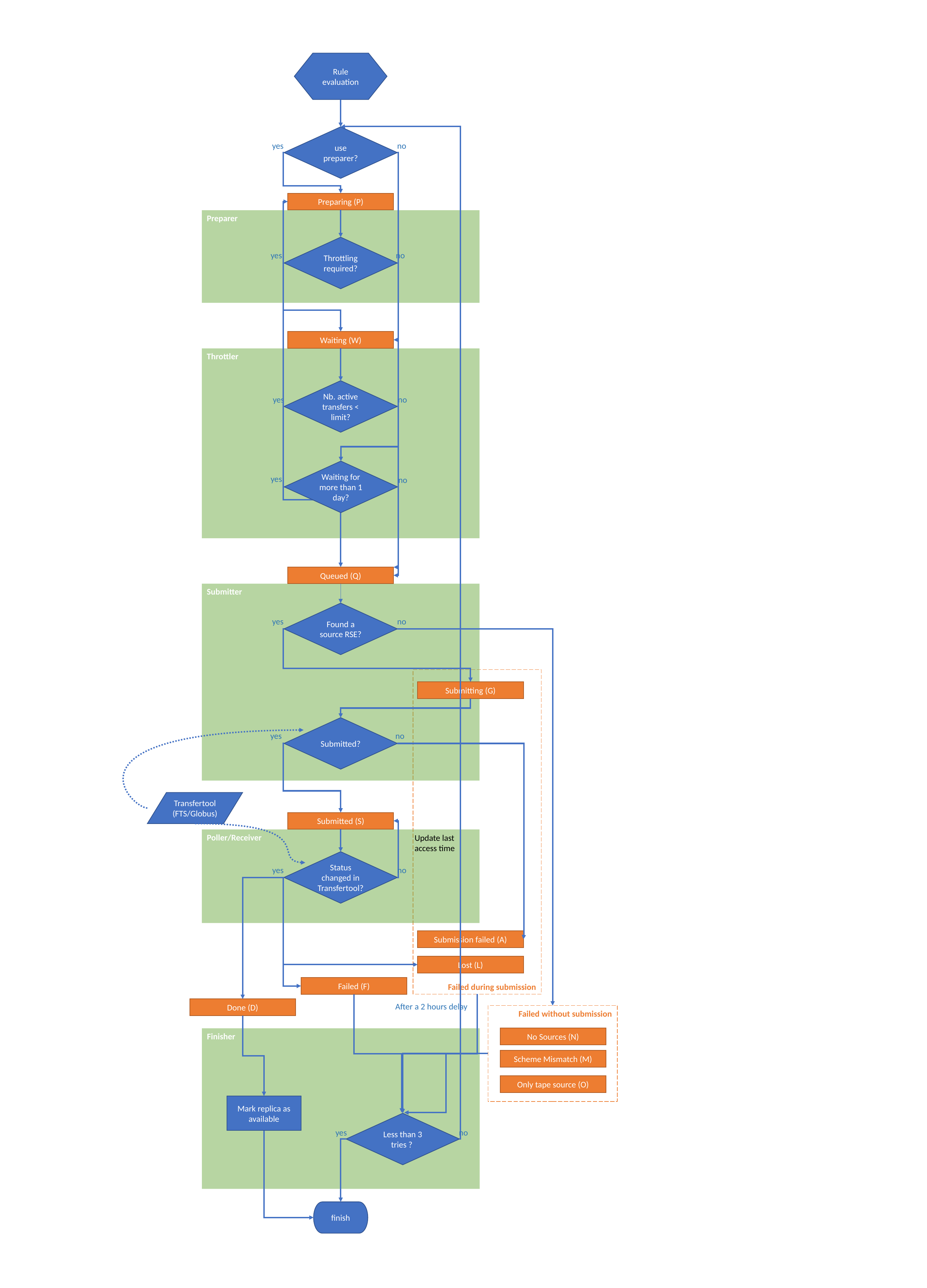

Rule evaluation
use preparer?
yes
no
Preparing (P)
Preparer
Throttling required?
yes
no
Waiting (W)
Throttler
Nb. active transfers < limit?
yes
no
Waiting for more than 1 day?
yes
no
Queued (Q)
Submitter
Found a source RSE?
yes
no
Failed during submission
Submitting (G)
Submitted?
yes
no
Transfertool (FTS/Globus)
Submitted (S)
Poller/Receiver
Update last
access time
Status changed in Transfertool?
yes
no
Submission failed (A)
Lost (L)
Failed (F)
After a 2 hours delay
Done (D)
Failed without submission
No Sources (N)
Finisher
Scheme Mismatch (M)
Only tape source (O)
Mark replica as available
Less than 3 tries ?
no
yes
finish